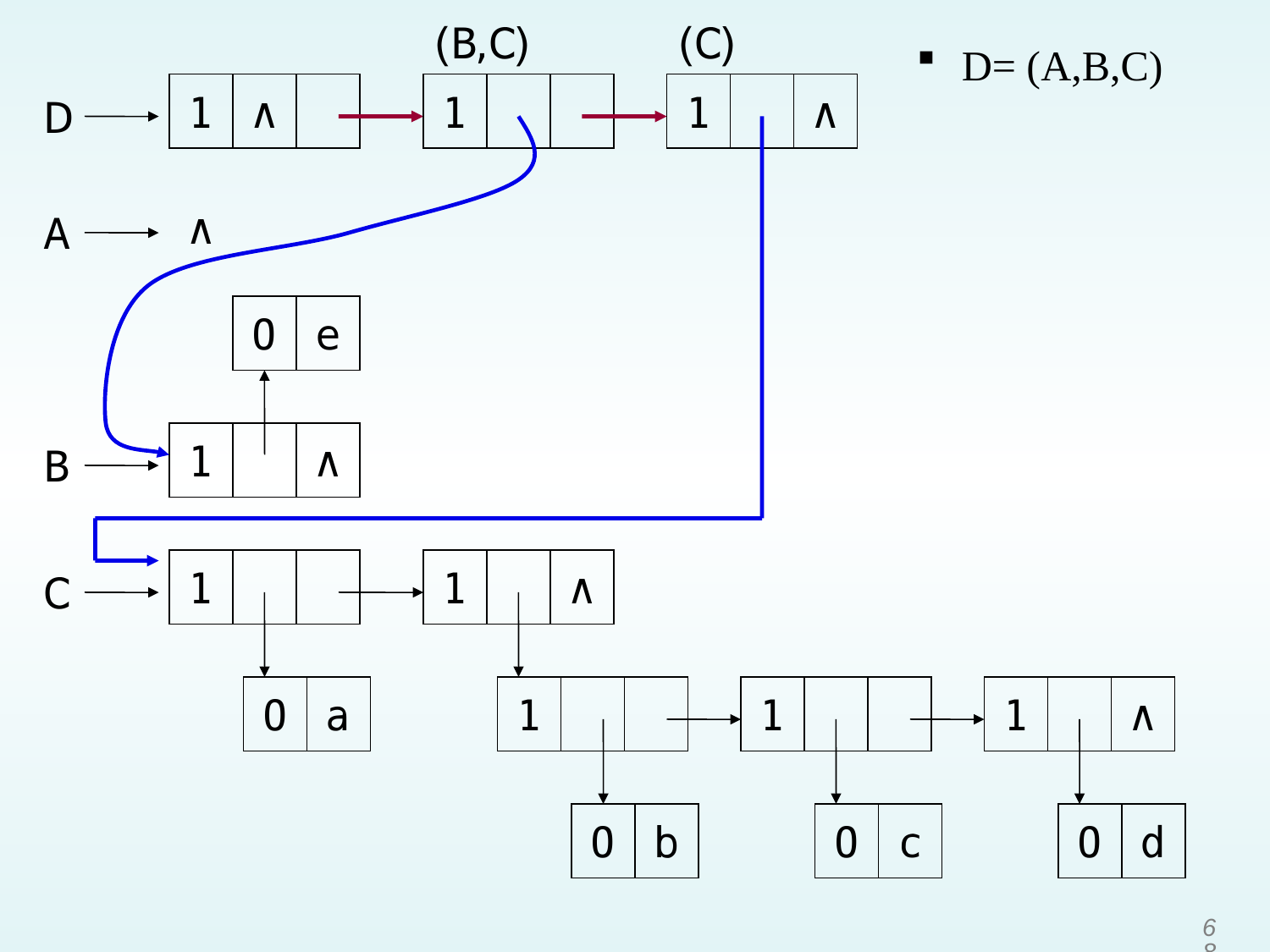

(B,C)
(C)
D= (A,B,C)
1
∧

1

1

∧
D

∧
A

0
e

1

∧
B

1

1

∧
C

0
a
1

1

1

∧

0
b
0
c
0
d
68